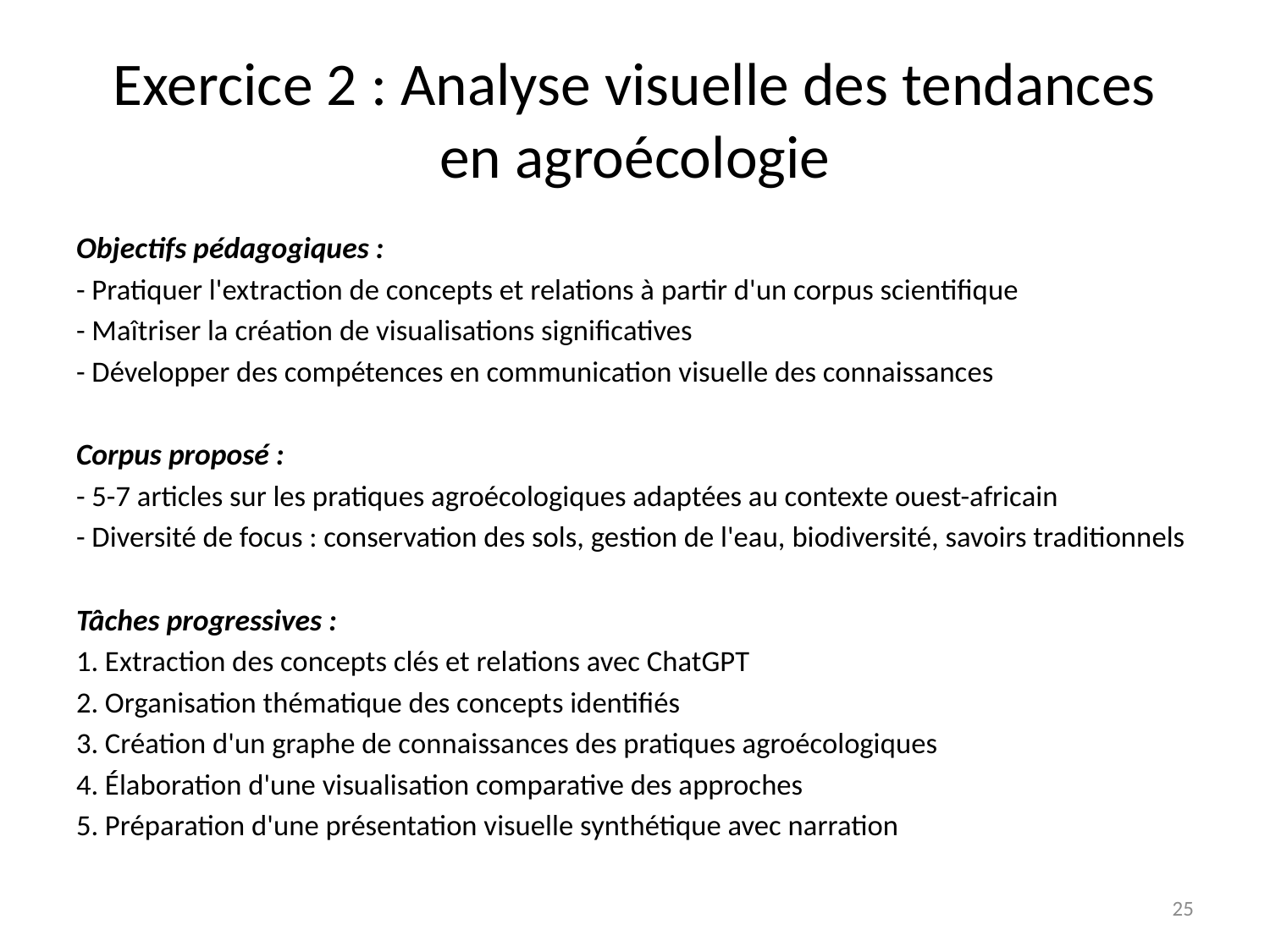

# Exercice 2 : Analyse visuelle des tendances en agroécologie
Objectifs pédagogiques :
- Pratiquer l'extraction de concepts et relations à partir d'un corpus scientifique
- Maîtriser la création de visualisations significatives
- Développer des compétences en communication visuelle des connaissances

Corpus proposé :
- 5-7 articles sur les pratiques agroécologiques adaptées au contexte ouest-africain
- Diversité de focus : conservation des sols, gestion de l'eau, biodiversité, savoirs traditionnels

Tâches progressives :
1. Extraction des concepts clés et relations avec ChatGPT
2. Organisation thématique des concepts identifiés
3. Création d'un graphe de connaissances des pratiques agroécologiques
4. Élaboration d'une visualisation comparative des approches
5. Préparation d'une présentation visuelle synthétique avec narration
25